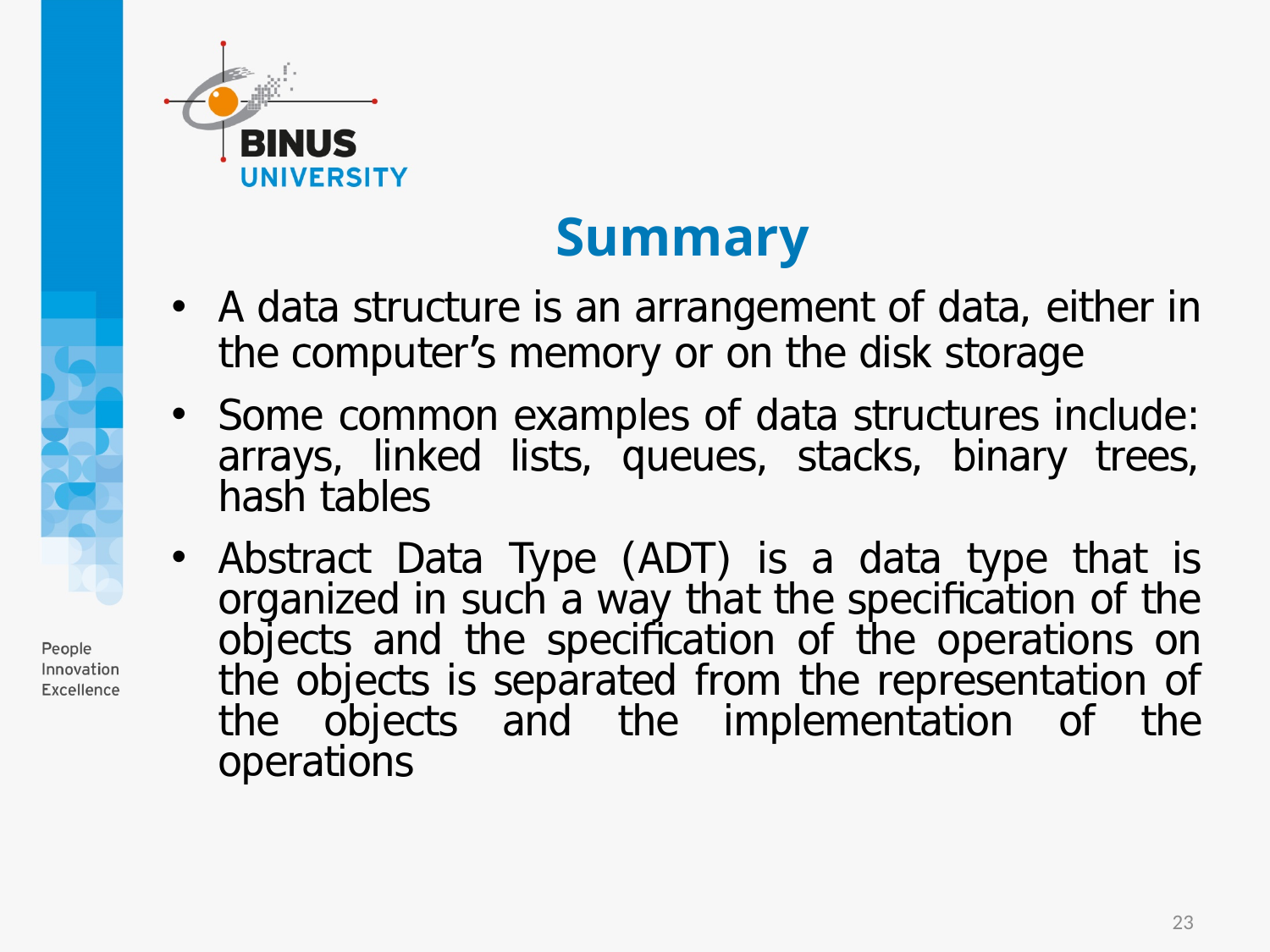

# Summary
A data structure is an arrangement of data, either in the computer’s memory or on the disk storage
Some common examples of data structures include: arrays, linked lists, queues, stacks, binary trees, hash tables
Abstract Data Type (ADT) is a data type that is organized in such a way that the specification of the objects and the specification of the operations on the objects is separated from the representation of the objects and the implementation of the operations

23